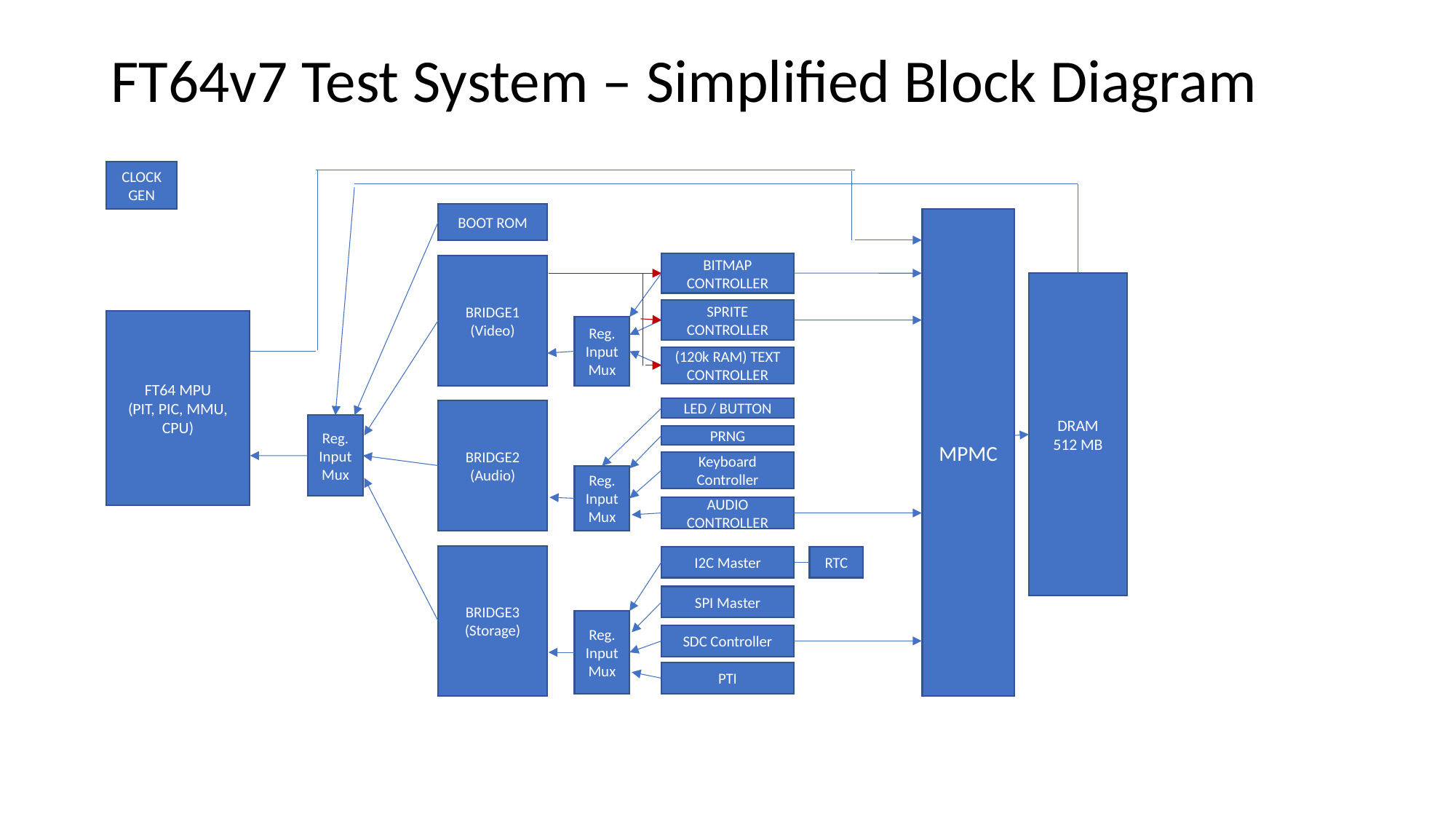

# FT64v7 Test System – Simplified Block Diagram
CLOCK GEN
BOOT ROM
MPMC
BITMAP
CONTROLLER
BRIDGE1
(Video)
DRAM
512 MB
SPRITE
CONTROLLER
FT64 MPU
(PIT, PIC, MMU, CPU)
Reg. Input Mux
(120k RAM) TEXT
CONTROLLER
LED / BUTTON
BRIDGE2
(Audio)
Reg. Input Mux
PRNG
Keyboard
Controller
Reg. Input Mux
AUDIO
CONTROLLER
BRIDGE3
(Storage)
I2C Master
RTC
SPI Master
Reg. Input Mux
SDC Controller
PTI